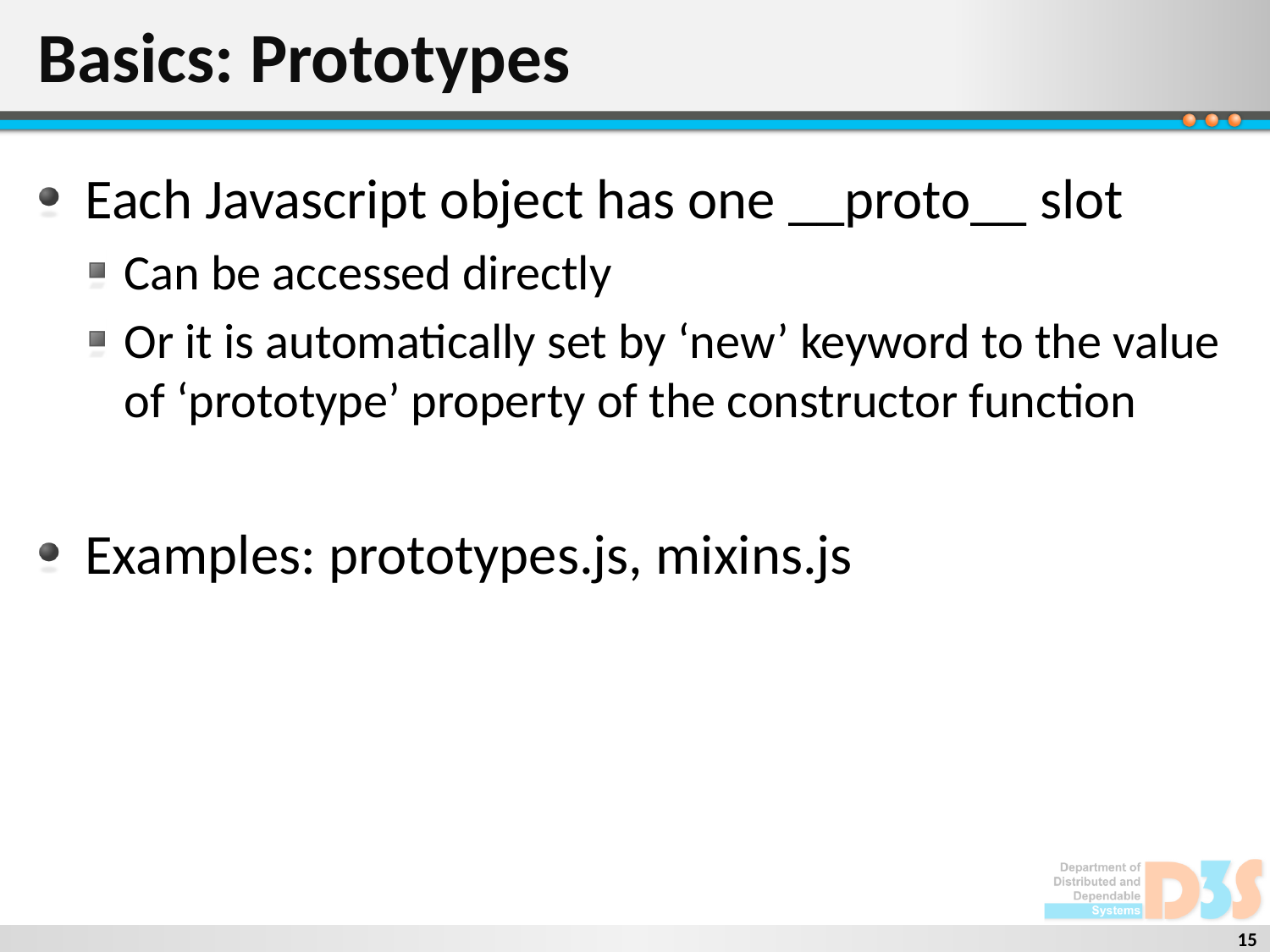

# Basics: Prototypes
Each Javascript object has one __proto__ slot
Can be accessed directly
Or it is automatically set by ‘new’ keyword to the value of ‘prototype’ property of the constructor function

Examples: prototypes.js, mixins.js
15